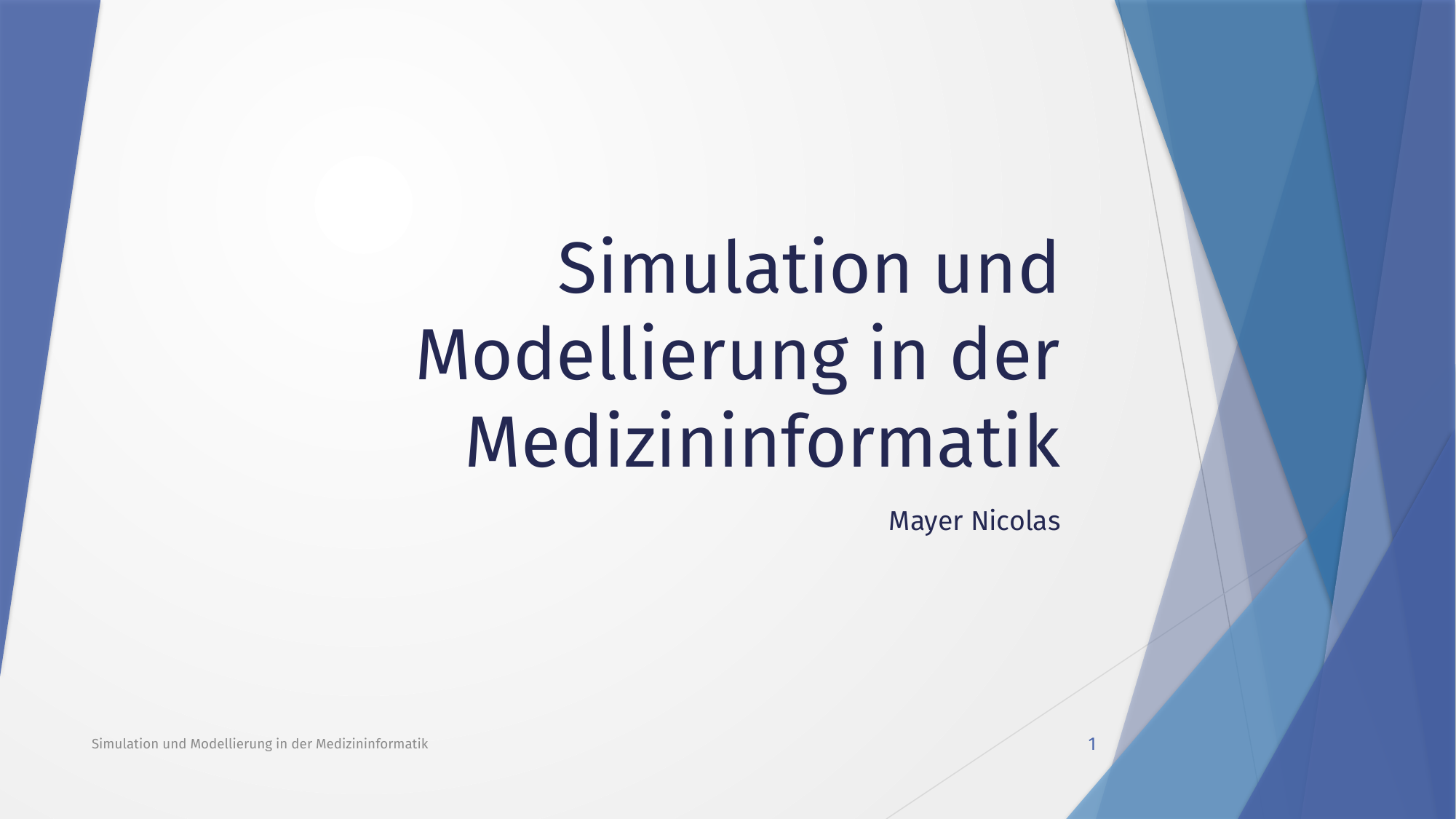

# Simulation und Modellierung in der Medizininformatik
Mayer Nicolas
Simulation und Modellierung in der Medizininformatik
1